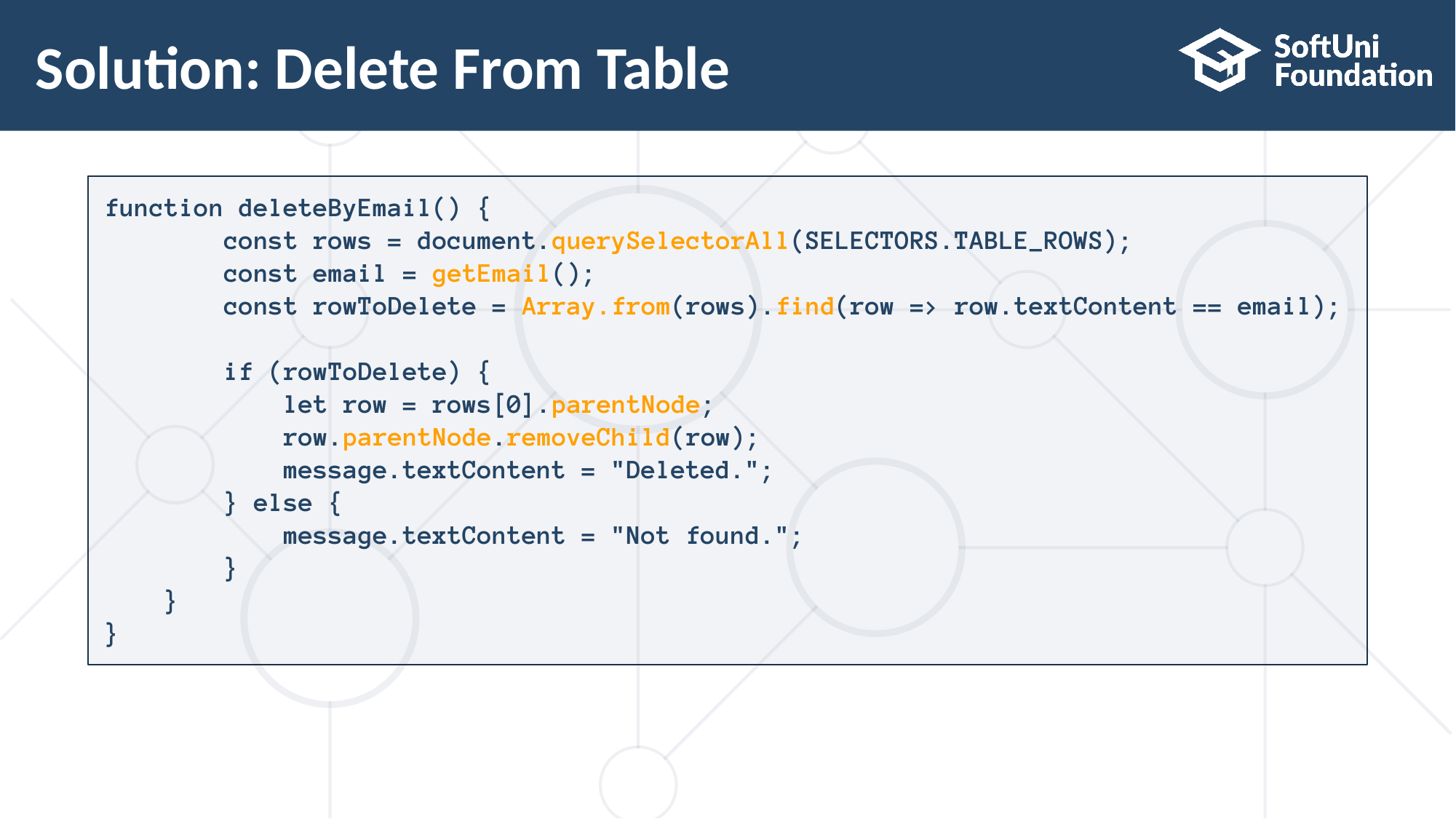

# Solution: Delete From Table
function deleteByEmail() {
        const rows = document.querySelectorAll(SELECTORS.TABLE_ROWS);
        const email = getEmail();
        const rowToDelete = Array.from(rows).find(row => row.textContent == email);

        if (rowToDelete) {
            let row = rows[0].parentNode;
            row.parentNode.removeChild(row);
            message.textContent = "Deleted.";
        } else {
            message.textContent = "Not found.";
        }
    }
}